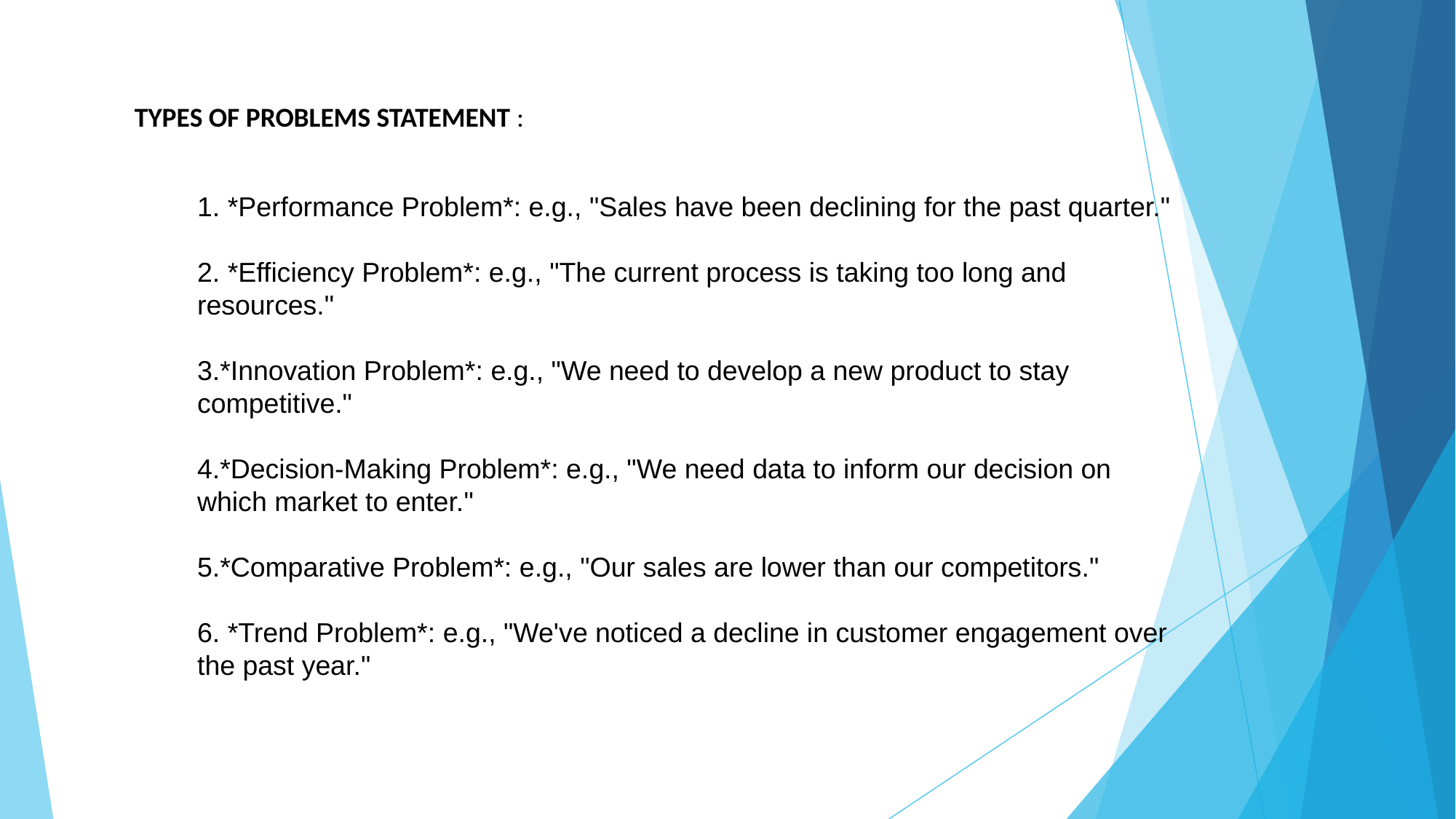

# TYPES OF PROBLEMS STATEMENT :

1. *Performance Problem*: e.g., "Sales have been declining for the past quarter."

2. *Efficiency Problem*: e.g., "The current process is taking too long and resources."

3.*Innovation Problem*: e.g., "We need to develop a new product to stay competitive."

4.*Decision-Making Problem*: e.g., "We need data to inform our decision on which market to enter."

5.*Comparative Problem*: e.g., "Our sales are lower than our competitors."

6. *Trend Problem*: e.g., "We've noticed a decline in customer engagement over the past year."